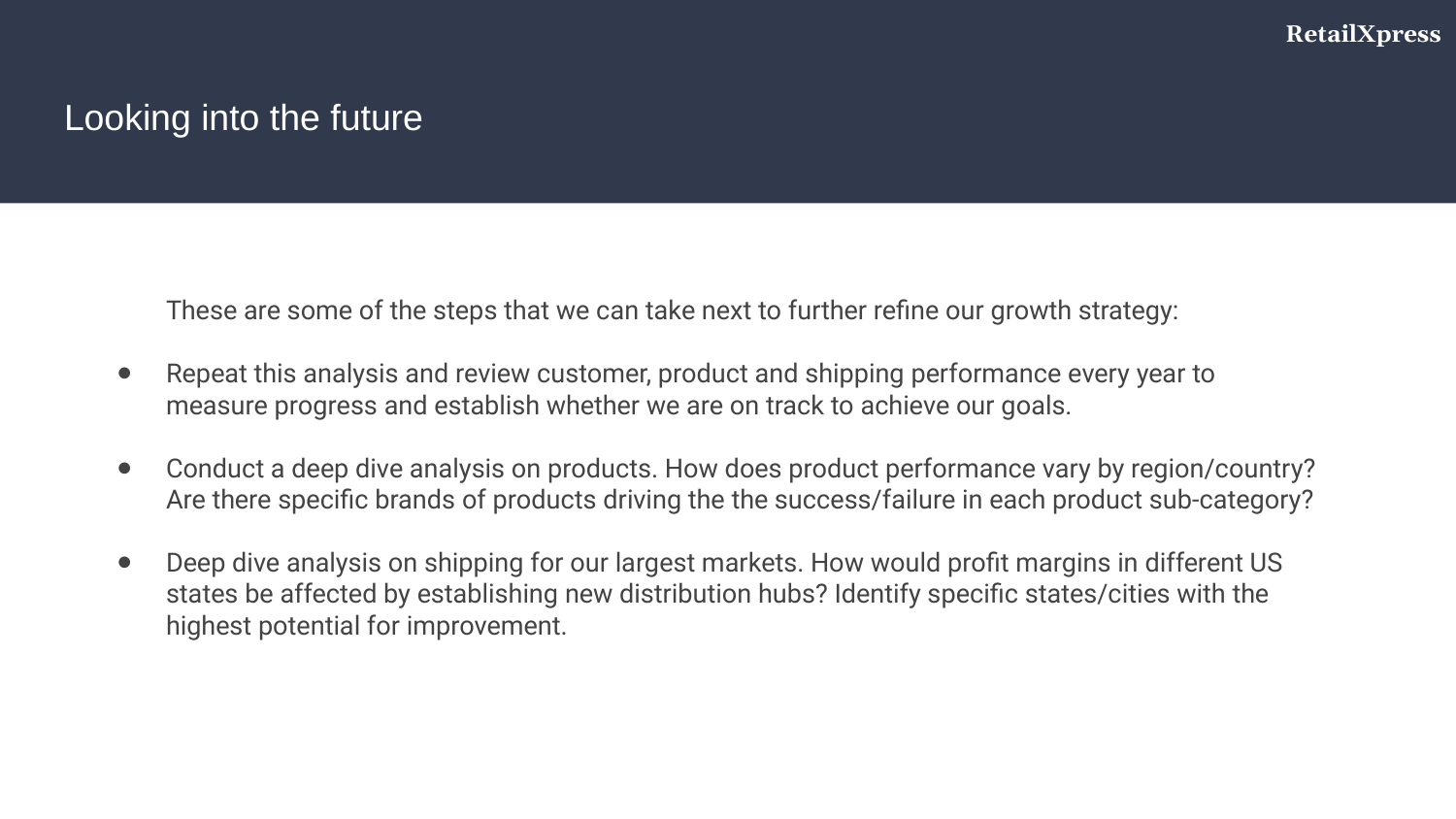

RetailXpress
# Looking into the future

These are some of the steps that we can take next to further refine our growth strategy:

Repeat this analysis and review customer, product and shipping performance every year to measure progress and establish whether we are on track to achieve our goals.

Conduct a deep dive analysis on products. How does product performance vary by region/country? Are there specific brands of products driving the the success/failure in each product sub-category?

Deep dive analysis on shipping for our largest markets. How would profit margins in different US states be affected by establishing new distribution hubs? Identify specific states/cities with the highest potential for improvement.